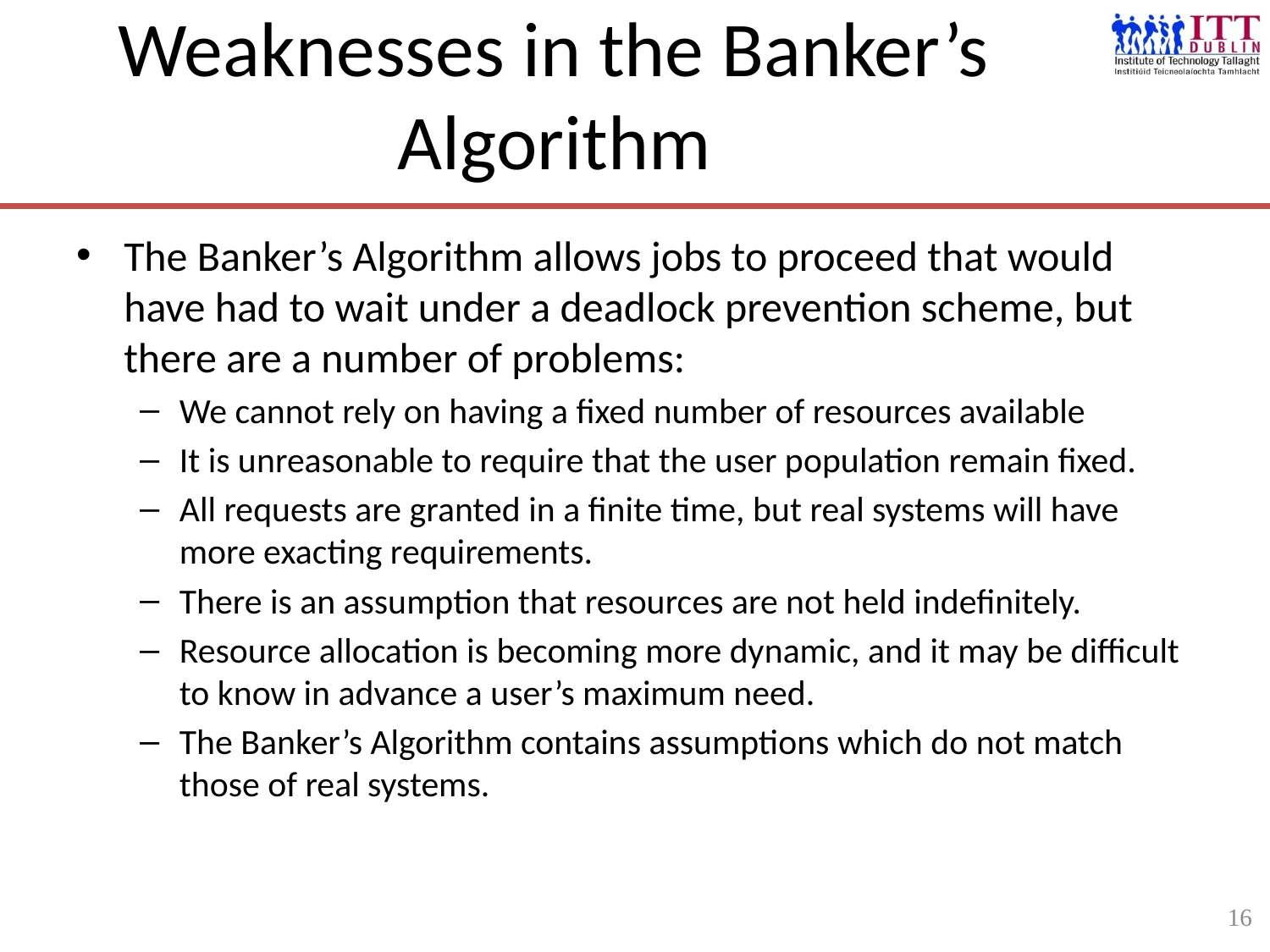

16
# Weaknesses in the Banker’s Algorithm
The Banker’s Algorithm allows jobs to proceed that would have had to wait under a deadlock prevention scheme, but there are a number of problems:
We cannot rely on having a fixed number of resources available
It is unreasonable to require that the user population remain fixed.
All requests are granted in a finite time, but real systems will have more exacting requirements.
There is an assumption that resources are not held indefinitely.
Resource allocation is becoming more dynamic, and it may be difficult to know in advance a user’s maximum need.
The Banker’s Algorithm contains assumptions which do not match those of real systems.